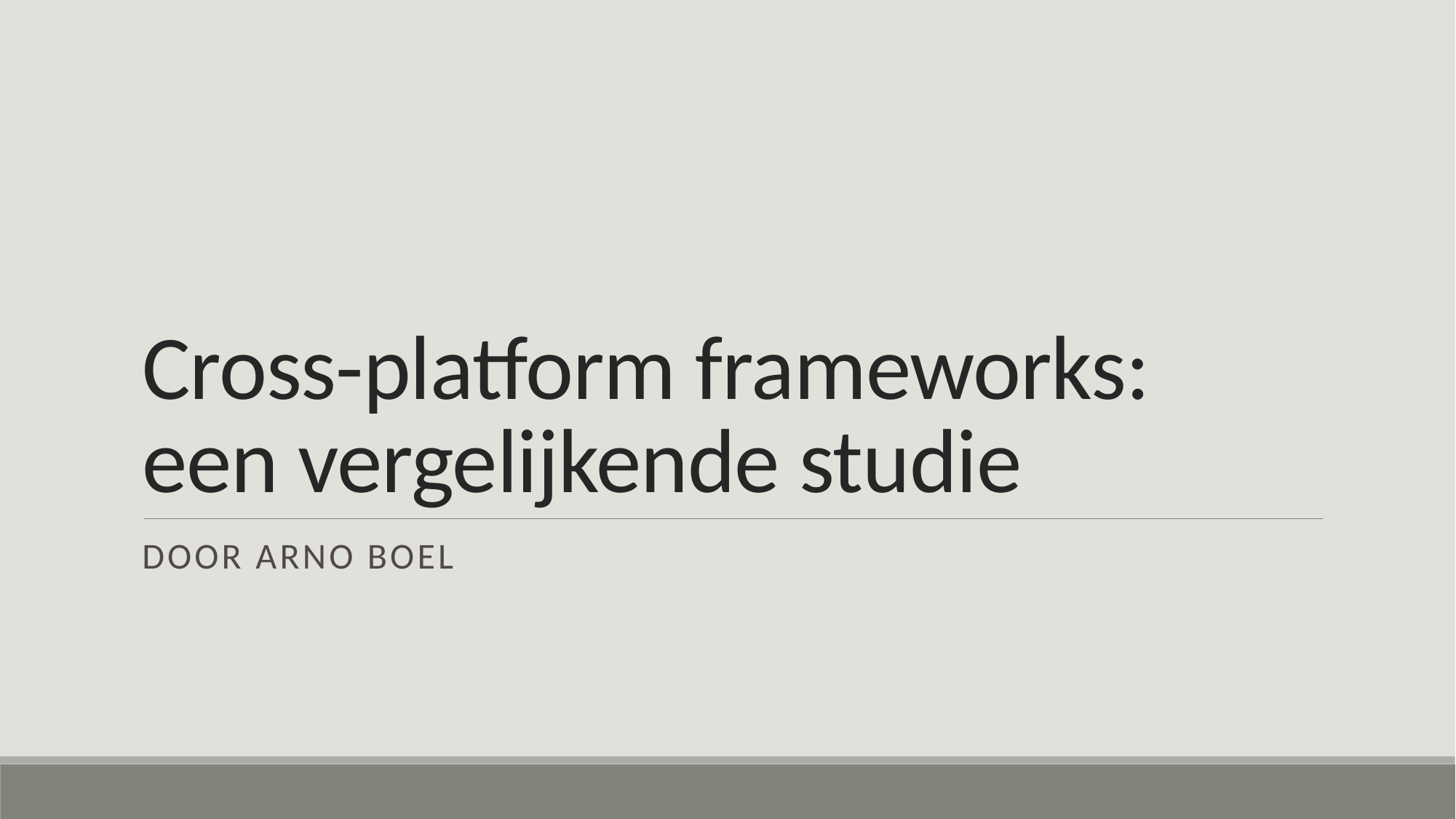

# Cross-platform frameworks: een vergelijkende studie
Door arno boel